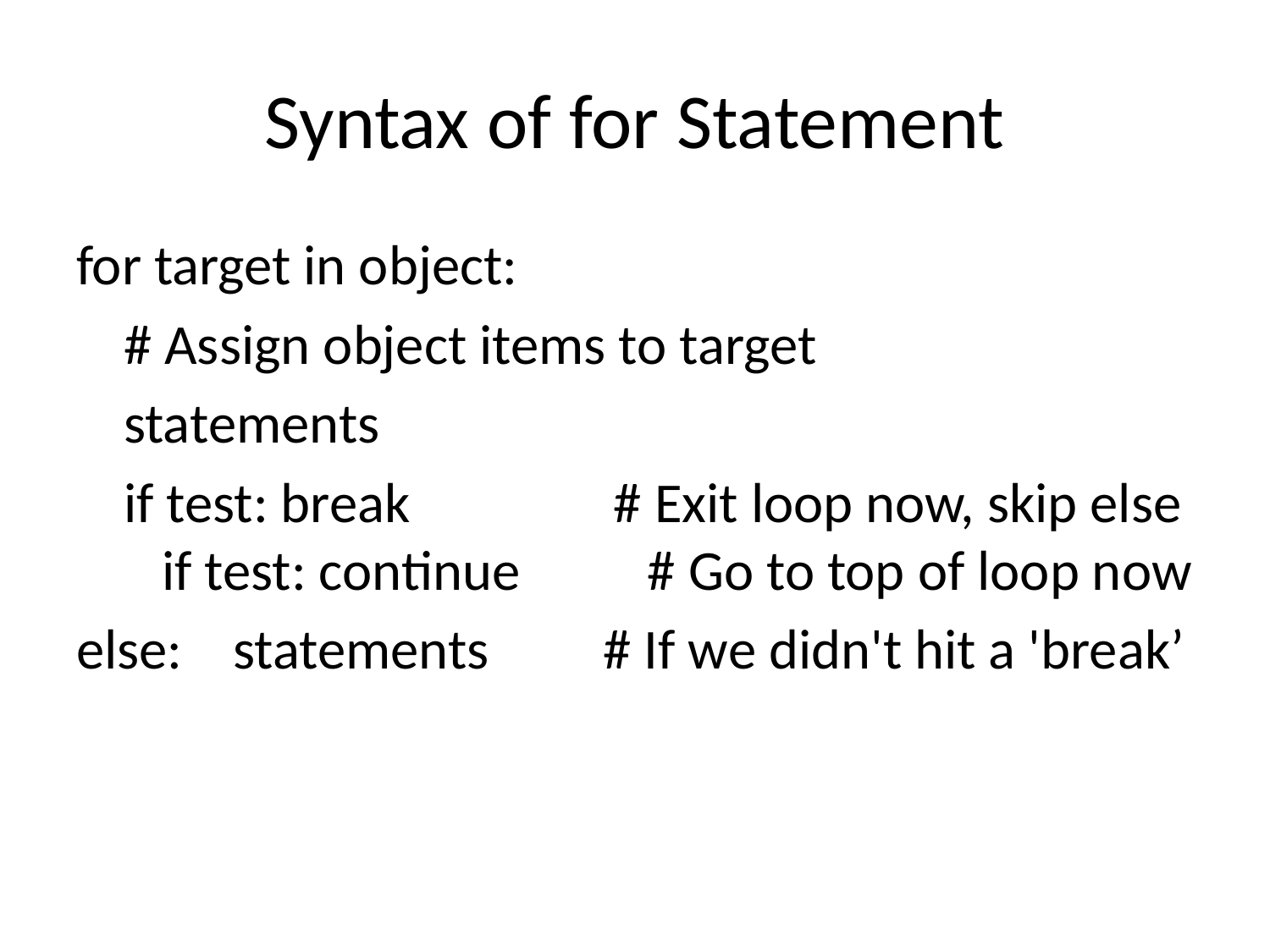

# Syntax of for Statement
for target in object:
	# Assign object items to target
	statements
	if test: break                # Exit loop now, skip else    if test: continue          # Go to top of loop now
else:    statements         # If we didn't hit a 'break’